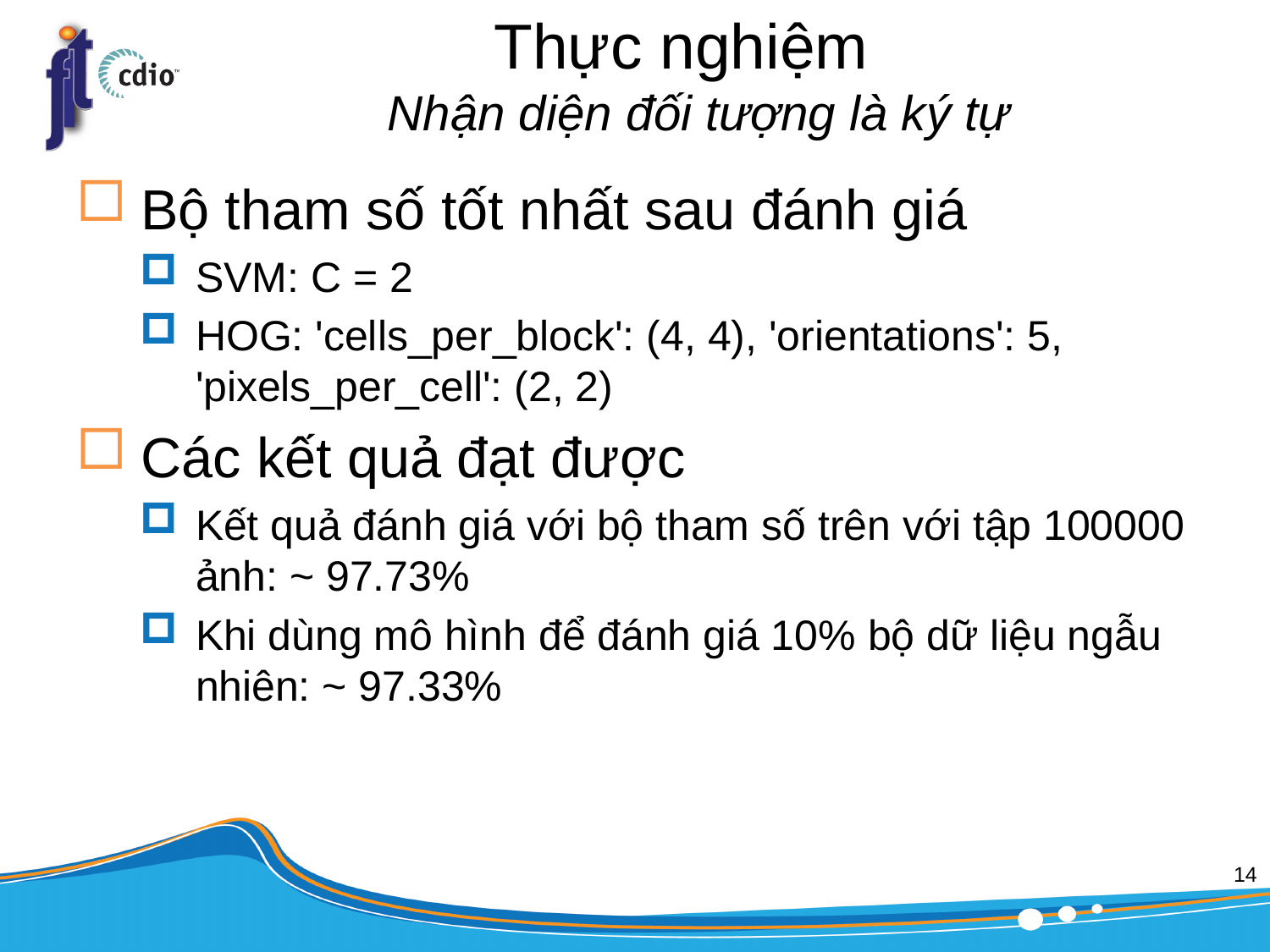

# Thực nghiệm Nhận diện đối tượng là ký tự
Bộ tham số tốt nhất sau đánh giá
SVM: C = 2
HOG: 'cells_per_block': (4, 4), 'orientations': 5, 'pixels_per_cell': (2, 2)
Các kết quả đạt được
Kết quả đánh giá với bộ tham số trên với tập 100000 ảnh: ~ 97.73%
Khi dùng mô hình để đánh giá 10% bộ dữ liệu ngẫu nhiên: ~ 97.33%
14